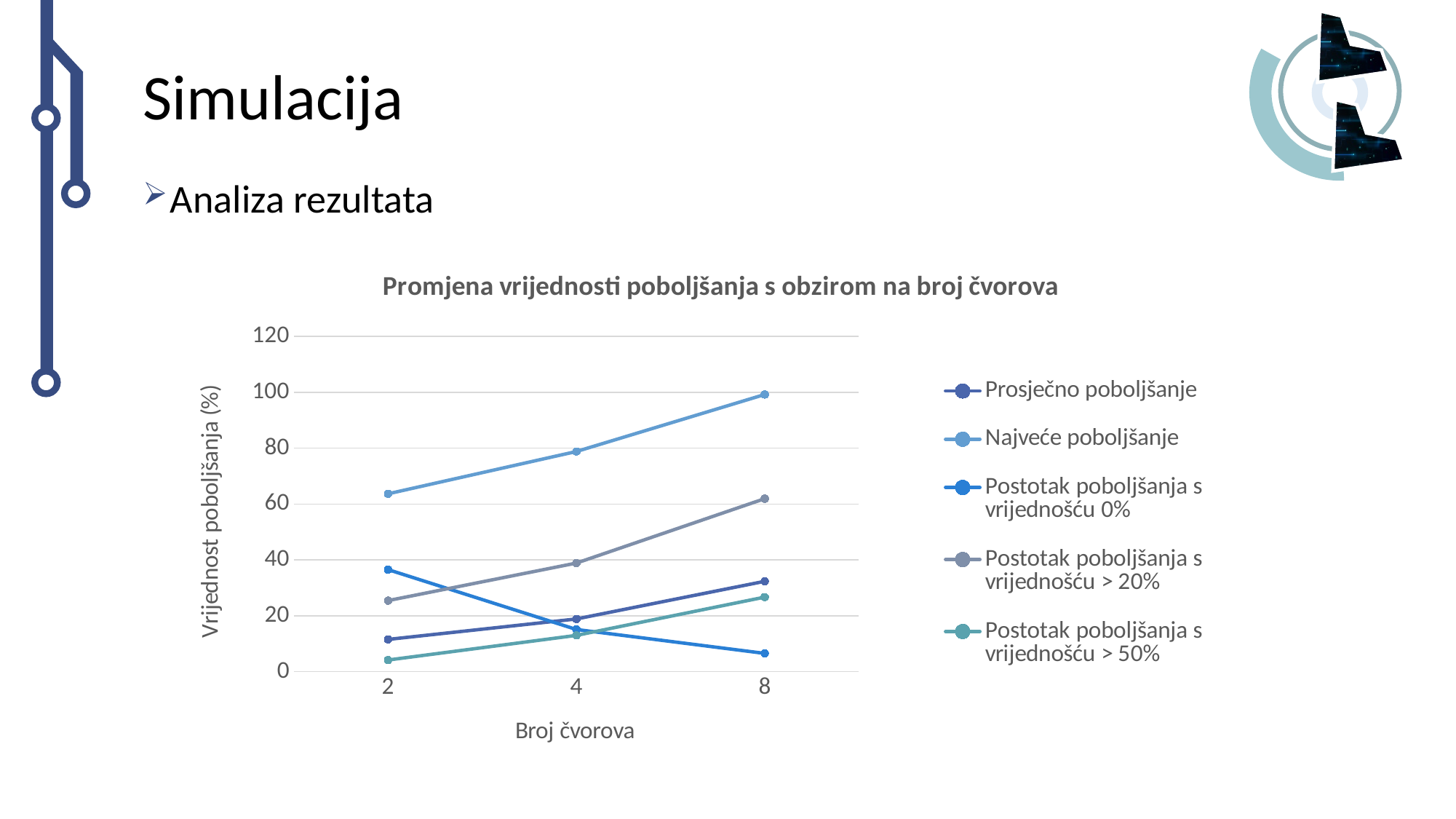

# Simulacija
Analiza rezultata

### Chart: Promjena vrijednosti poboljšanja s obzirom na broj čvorova

| Category | Prosječno poboljšanje | Najveće poboljšanje | Postotak poboljšanja s vrijednošću 0% | Postotak poboljšanja s vrijednošću > 20% | Postotak poboljšanja s vrijednošću > 50% |
|---|---|---|---|---|---|
| 2 | 11.55 | 63.65 | 36.53 | 25.43 | 4.17 |
| 4 | 18.87 | 78.8 | 15.1 | 38.86 | 12.98 |
| 8 | 32.34 | 99.1818 | 6.54 | 61.91 | 26.68 |